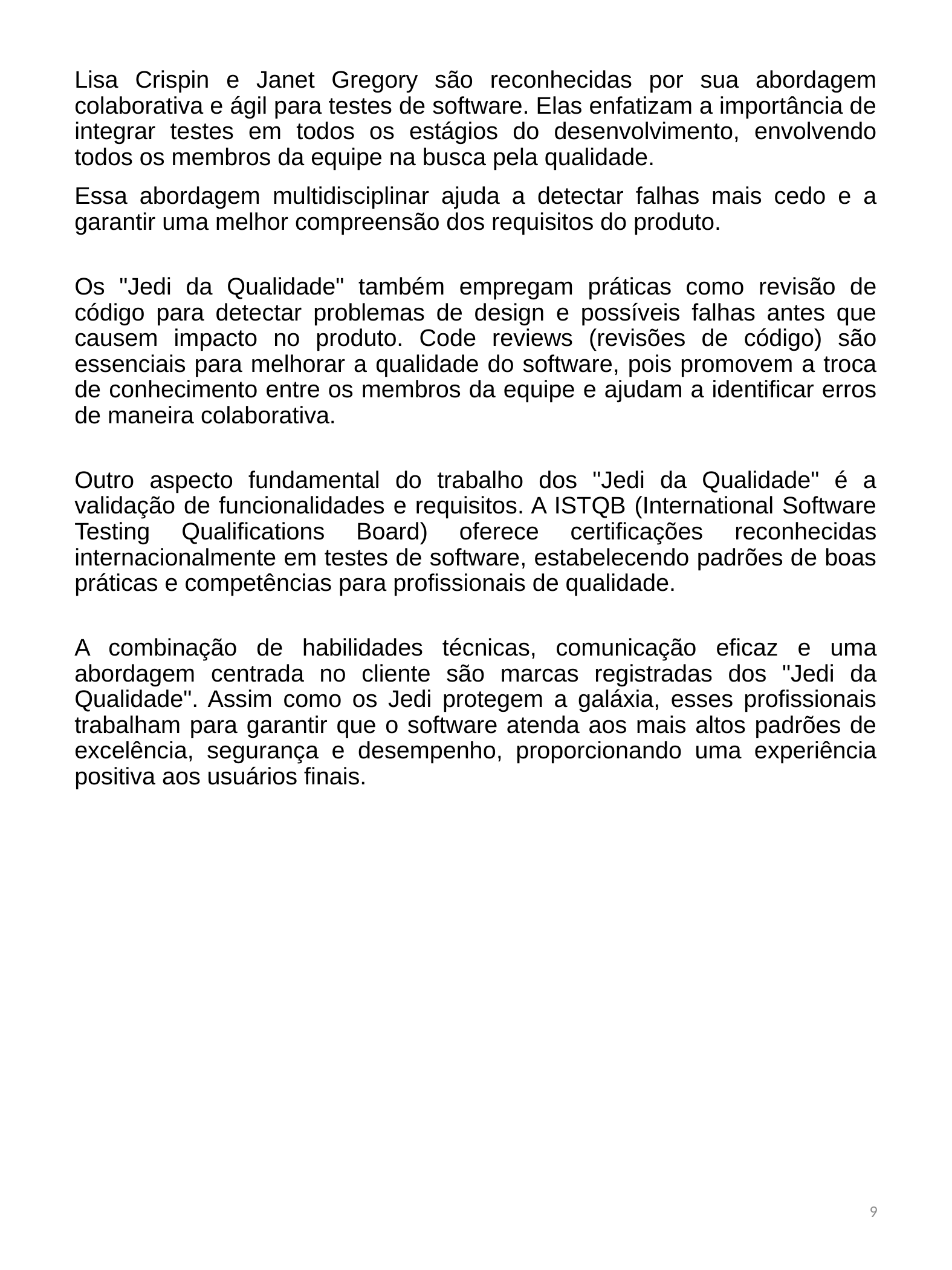

Lisa Crispin e Janet Gregory são reconhecidas por sua abordagem colaborativa e ágil para testes de software. Elas enfatizam a importância de integrar testes em todos os estágios do desenvolvimento, envolvendo todos os membros da equipe na busca pela qualidade.
Essa abordagem multidisciplinar ajuda a detectar falhas mais cedo e a garantir uma melhor compreensão dos requisitos do produto.
Os "Jedi da Qualidade" também empregam práticas como revisão de código para detectar problemas de design e possíveis falhas antes que causem impacto no produto. Code reviews (revisões de código) são essenciais para melhorar a qualidade do software, pois promovem a troca de conhecimento entre os membros da equipe e ajudam a identificar erros de maneira colaborativa.
Outro aspecto fundamental do trabalho dos "Jedi da Qualidade" é a validação de funcionalidades e requisitos. A ISTQB (International Software Testing Qualifications Board) oferece certificações reconhecidas internacionalmente em testes de software, estabelecendo padrões de boas práticas e competências para profissionais de qualidade.
A combinação de habilidades técnicas, comunicação eficaz e uma abordagem centrada no cliente são marcas registradas dos "Jedi da Qualidade". Assim como os Jedi protegem a galáxia, esses profissionais trabalham para garantir que o software atenda aos mais altos padrões de excelência, segurança e desempenho, proporcionando uma experiência positiva aos usuários finais.

9